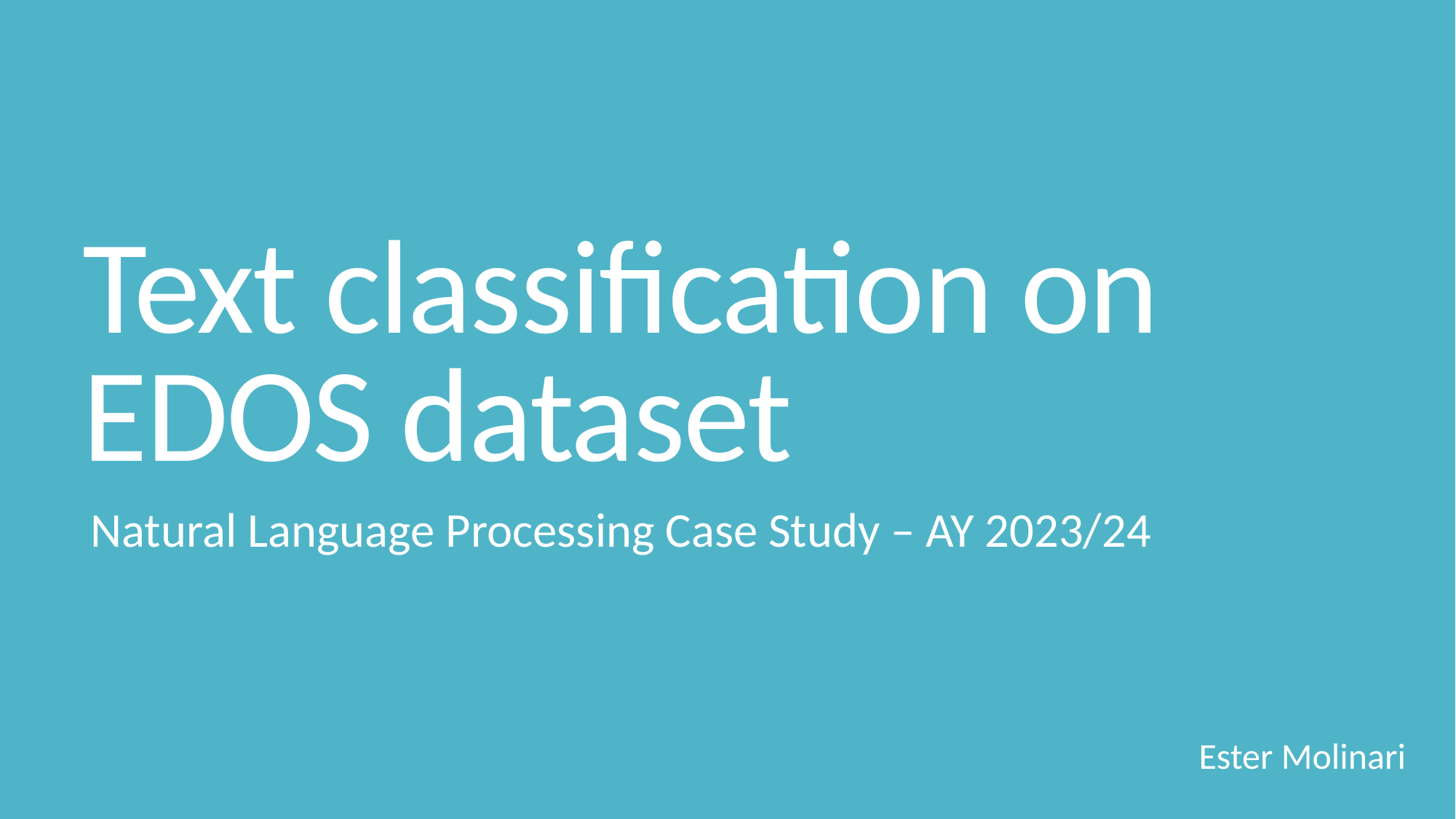

# Text classification on EDOS dataset
Natural Language Processing Case Study – AY 2023/24
Ester Molinari